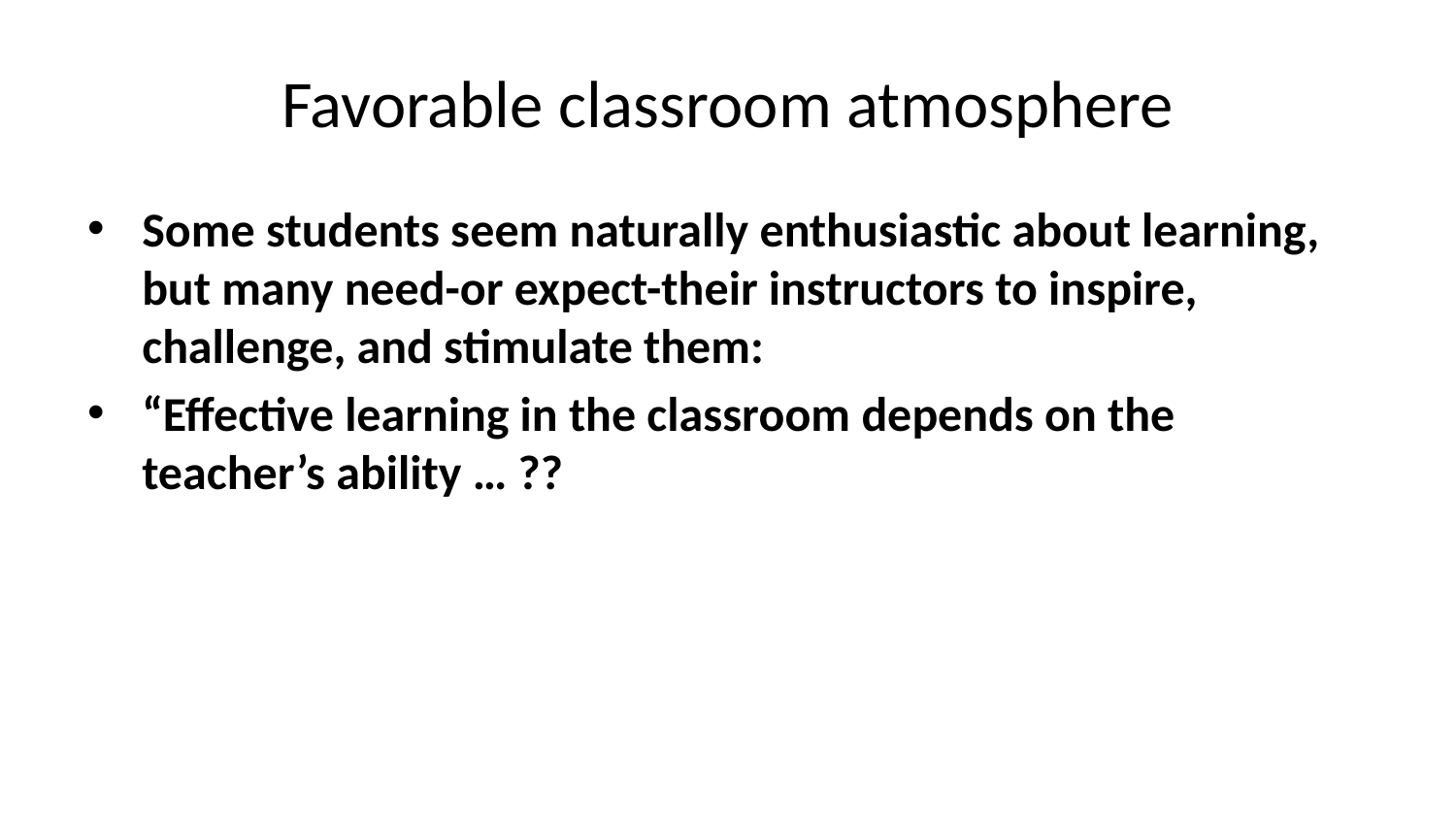

# Favorable classroom atmosphere
Some students seem naturally enthusiastic about learning, but many need-or expect-their instructors to inspire, challenge, and stimulate them:
“Effective learning in the classroom depends on the teacher’s ability … ??